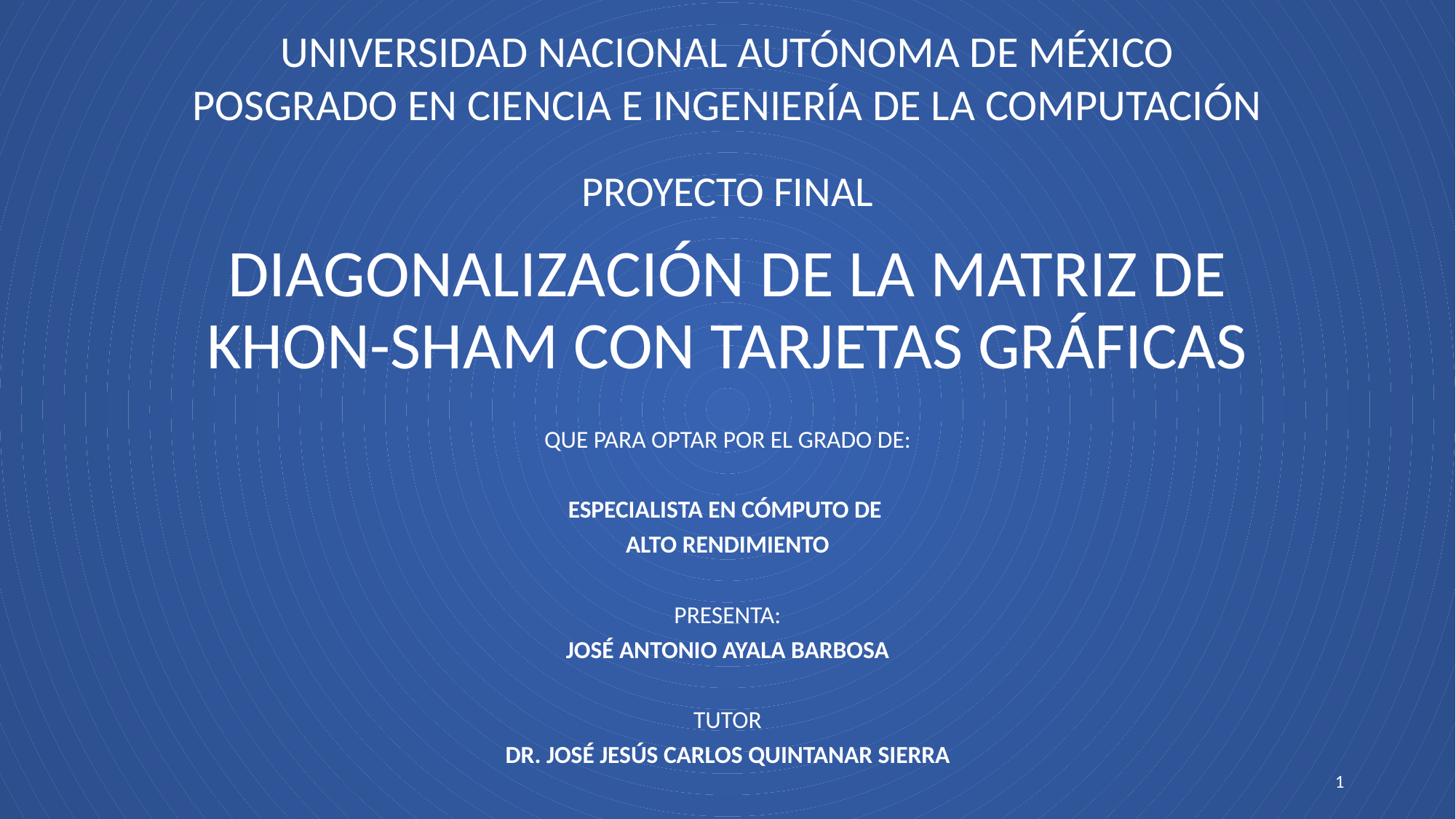

UNIVERSIDAD NACIONAL AUTÓNOMA DE MÉXICO
POSGRADO EN CIENCIA E INGENIERÍA DE LA COMPUTACIÓN
PROYECTO FINAL
# DIAGONALIZACIÓN DE LA MATRIZ DE KHON-SHAM CON TARJETAS GRÁFICAS
QUE PARA OPTAR POR EL GRADO DE:

ESPECIALISTA EN CÓMPUTO DE
ALTO RENDIMIENTO

PRESENTA:
JOSÉ ANTONIO AYALA BARBOSA

TUTOR
DR. JOSÉ JESÚS CARLOS QUINTANAR SIERRA
1